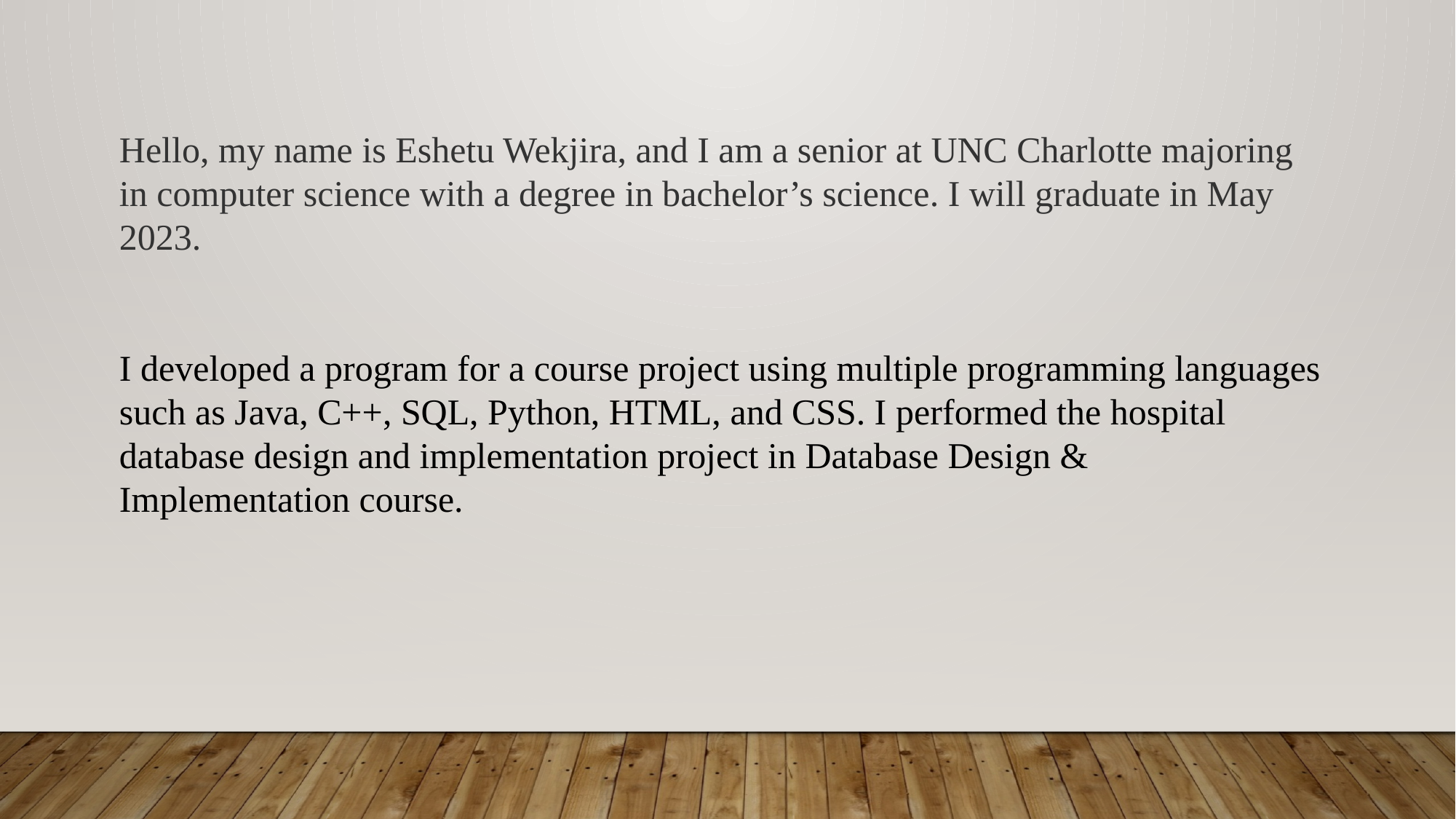

Hello, my name is Eshetu Wekjira, and I am a senior at UNC Charlotte majoring in computer science with a degree in bachelor’s science. I will graduate in May 2023.

I developed a program for a course project using multiple programming languages such as Java, C++, SQL, Python, HTML, and CSS. I performed the hospital database design and implementation project in Database Design & Implementation course.